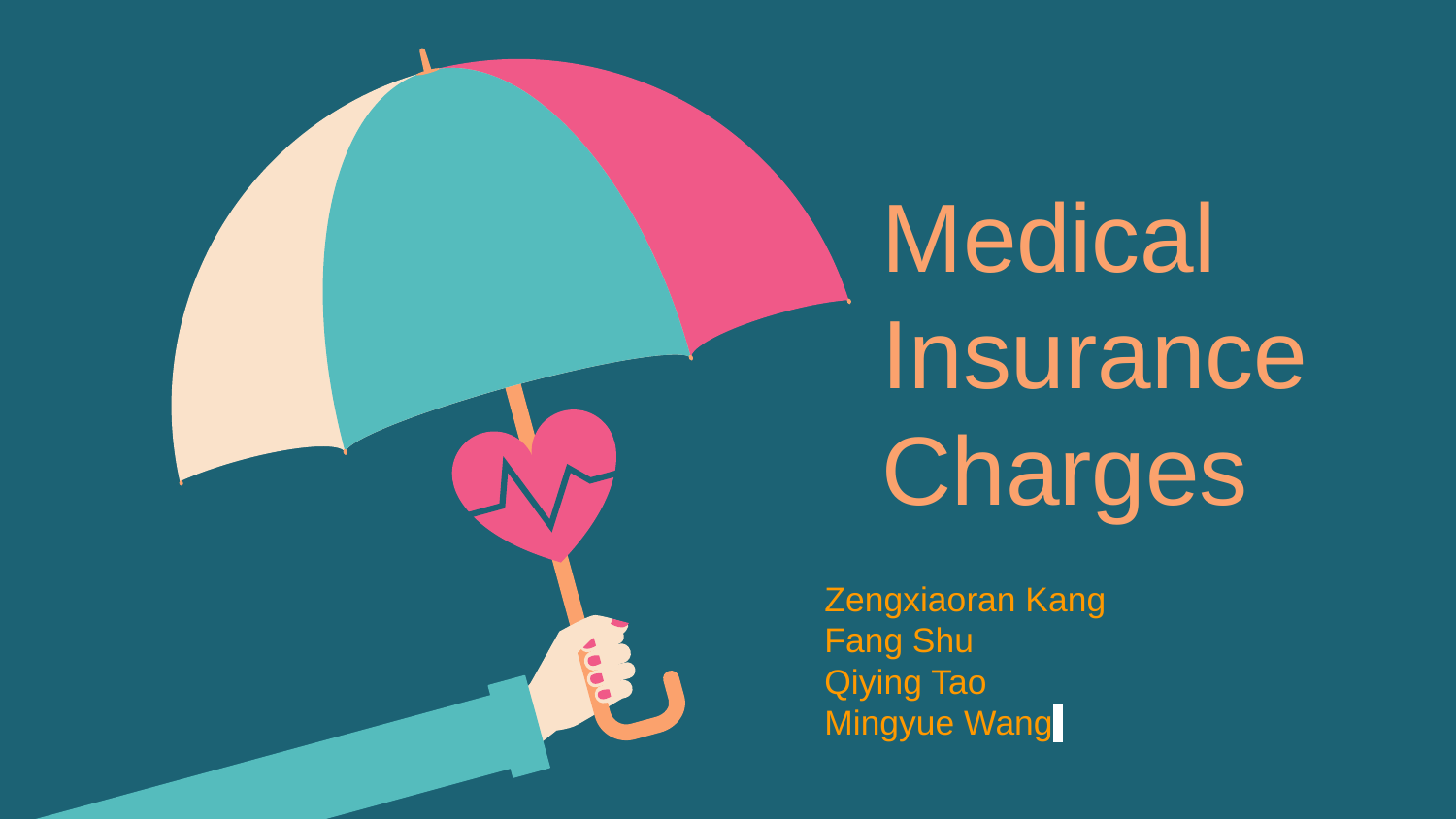

# Medical Insurance
Charges
Zengxiaoran Kang
Fang Shu
Qiying Tao
Mingyue Wang